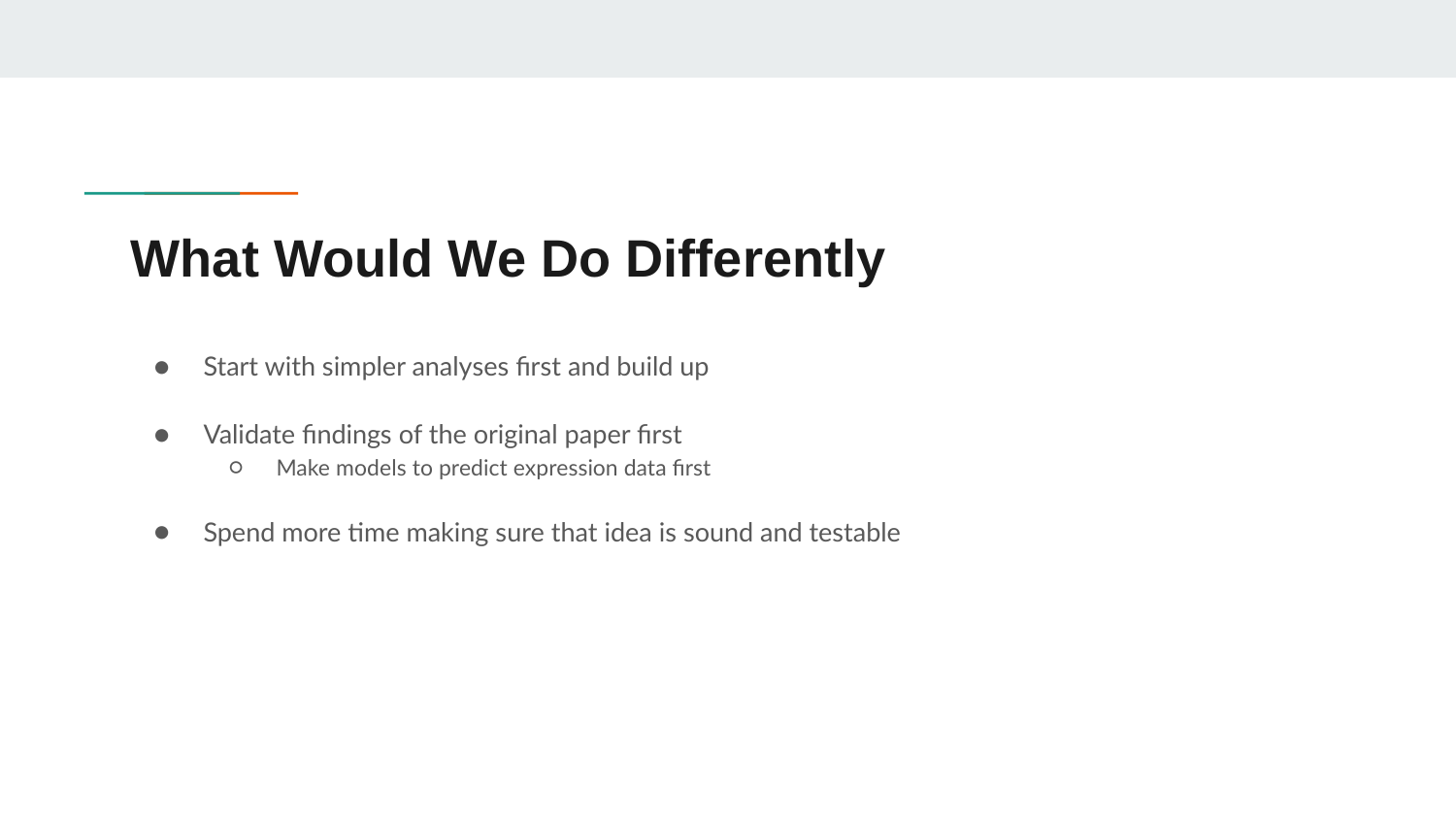

# What Would We Do Differently
Start with simpler analyses first and build up
Validate findings of the original paper first
Make models to predict expression data first
Spend more time making sure that idea is sound and testable